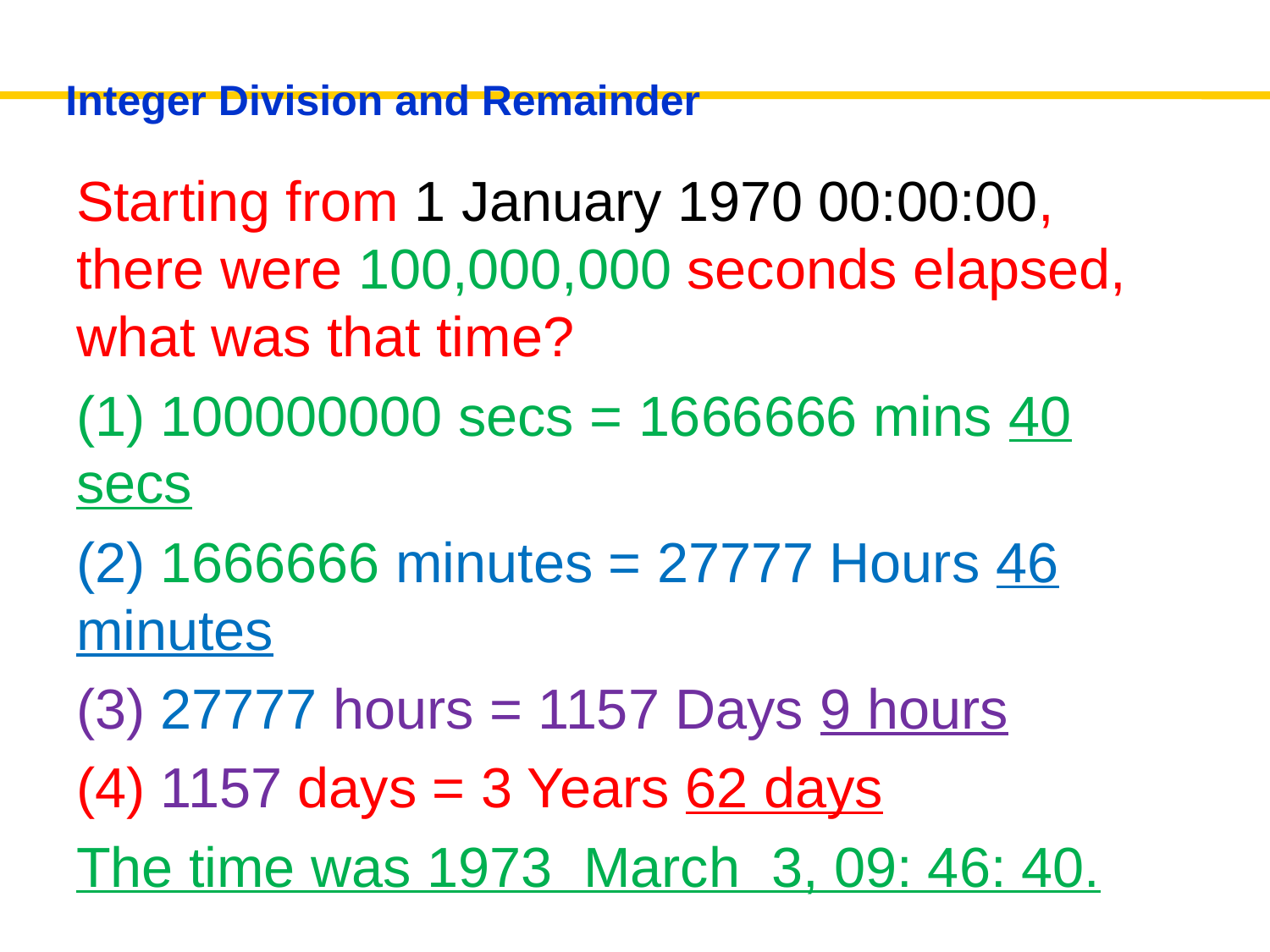

# Integer Division and Remainder
Starting from 1 January 1970 00:00:00, there were 100,000,000 seconds elapsed, what was that time?
(1) 100000000 secs = 1666666 mins 40 secs
(2) 1666666 minutes = 27777 Hours 46 minutes
(3) 27777 hours = 1157 Days 9 hours
(4) 1157 days = 3 Years 62 days
The time was 1973  March  3, 09: 46: 40.